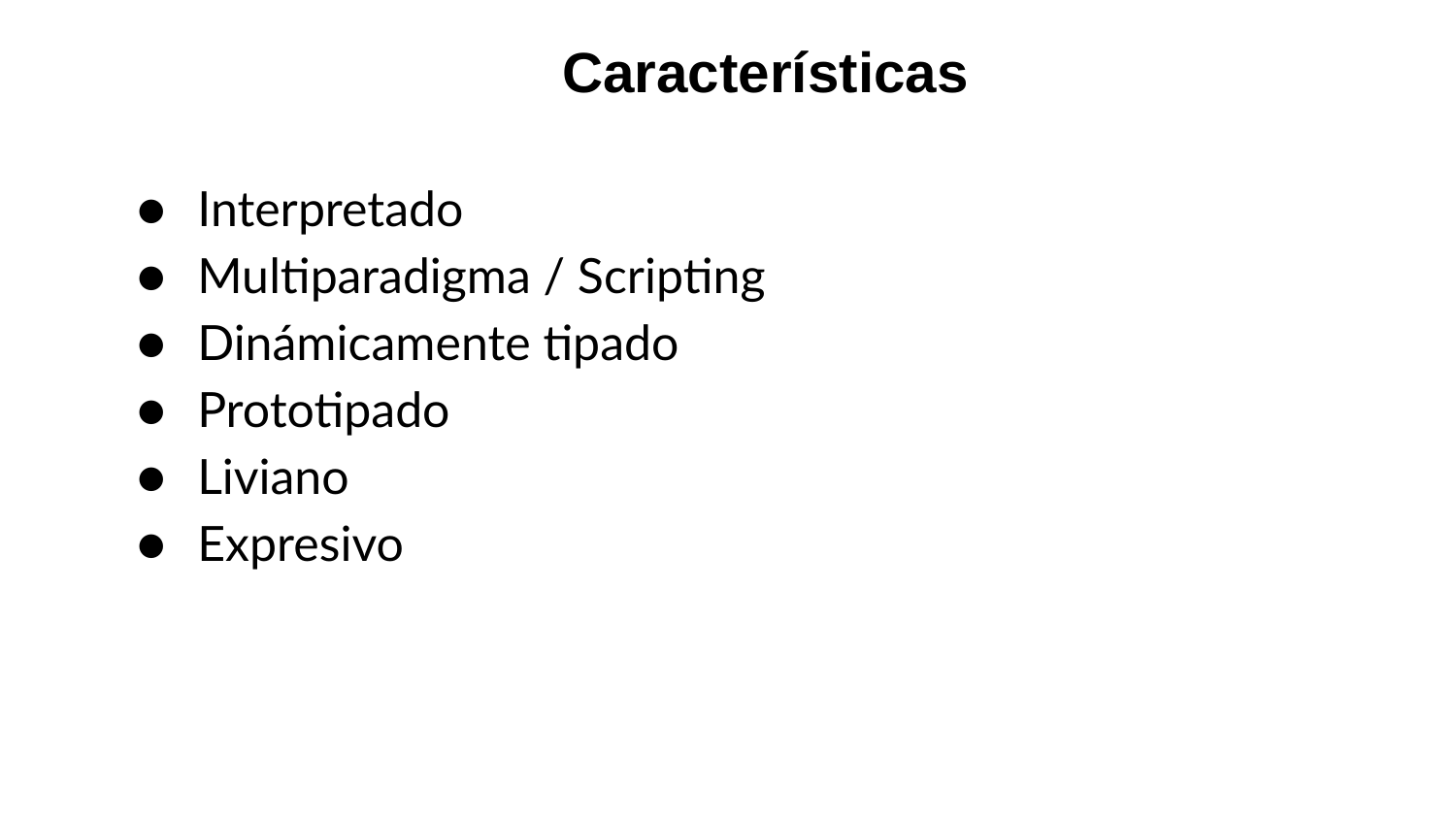

Características
Interpretado
Multiparadigma / Scripting
Dinámicamente tipado
Prototipado
Liviano
Expresivo